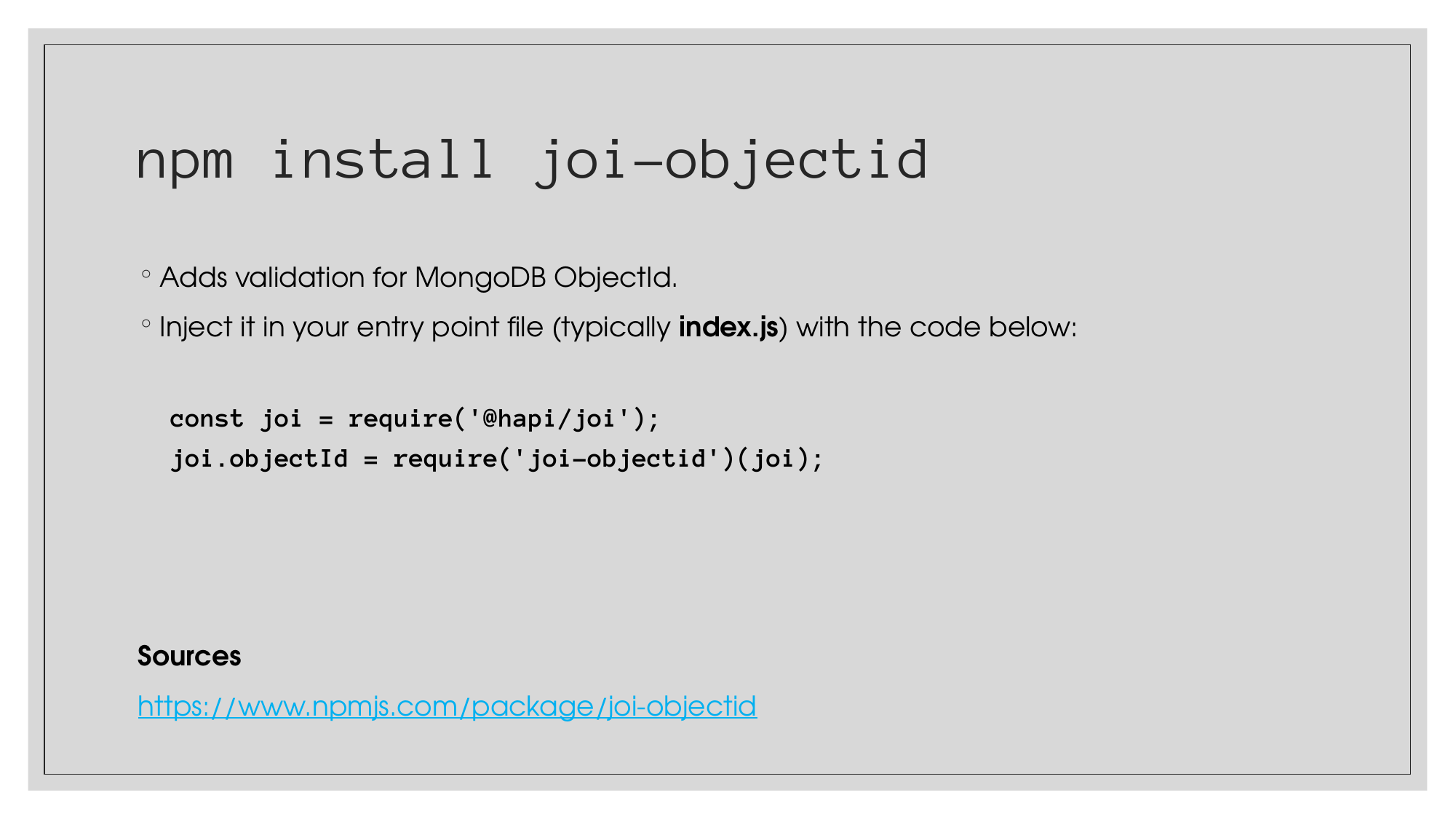

# npm install joi-objectid
Adds validation for MongoDB ObjectId.
Inject it in your entry point file (typically index.js) with the code below:

const joi = require('@hapi/joi');
joi.objectId = require('joi-objectid')(joi);

Sources
https://www.npmjs.com/package/joi-objectid